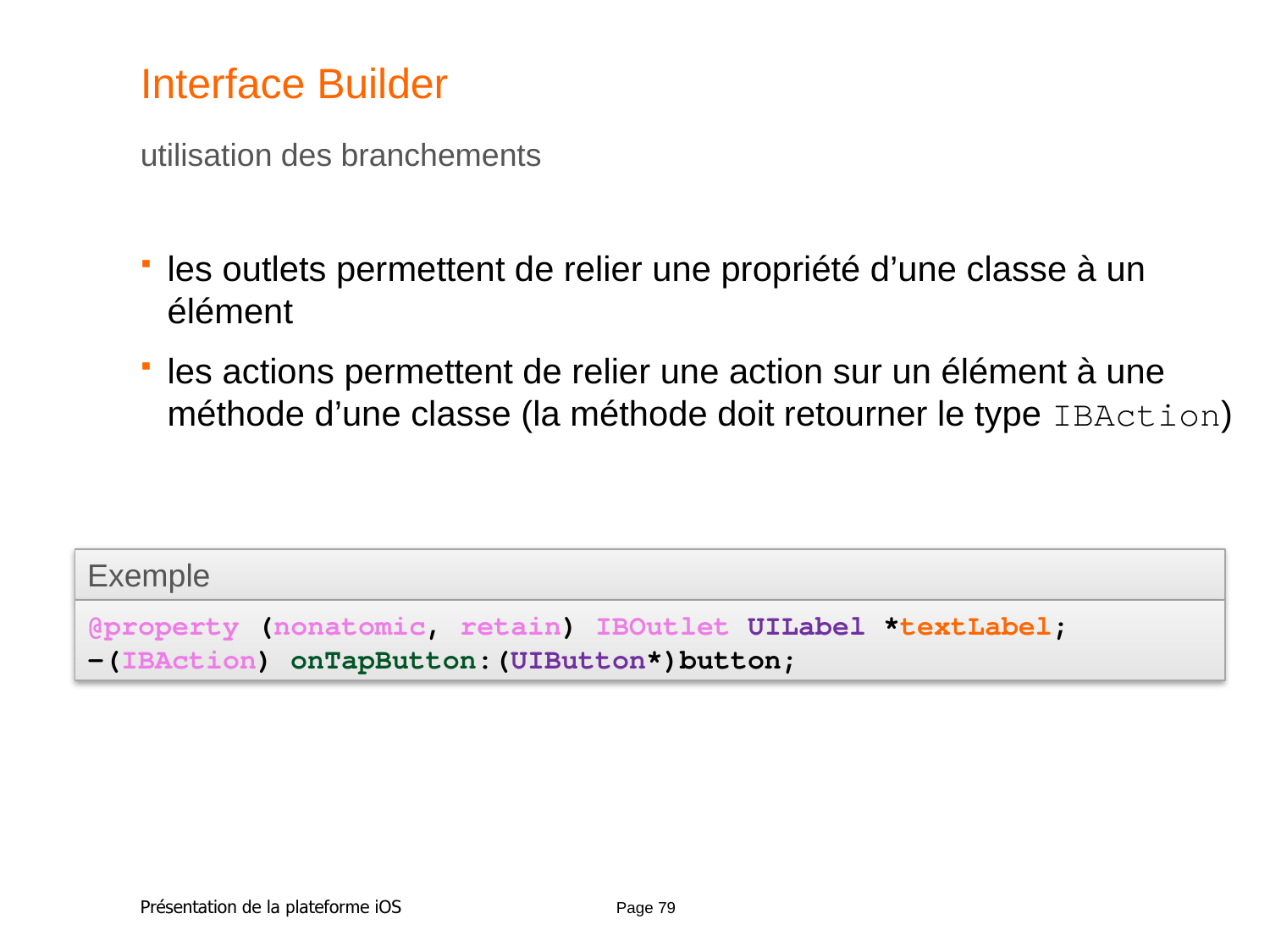

# Interface Builder
utilisation des branchements
les outlets permettent de relier une propriété d’une classe à un élément
les actions permettent de relier une action sur un élément à une méthode d’une classe (la méthode doit retourner le type IBAction)

Exemple
@property (nonatomic, retain) IBOutlet UILabel *textLabel;
-(IBAction) onTapButton:(UIButton*)button;
Présentation de la plateforme iOS